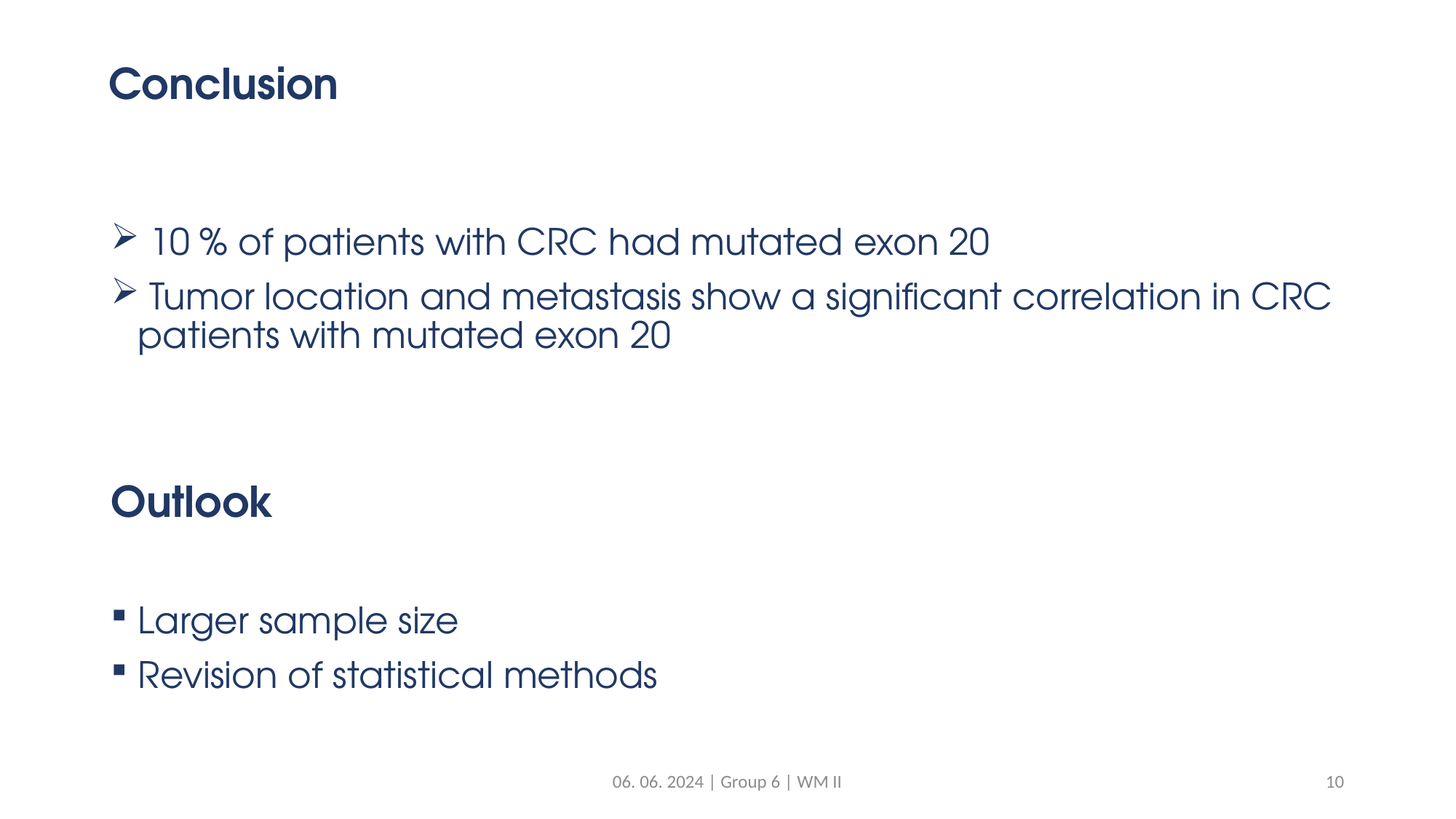

Conclusion

 10 % of patients with CRC had mutated exon 20
 Tumor location and metastasis show a significant correlation in CRC patients with mutated exon 20

Outlook

Larger sample size
Revision of statistical methods

06. 06. 2024 | Group 6 | WM II
10